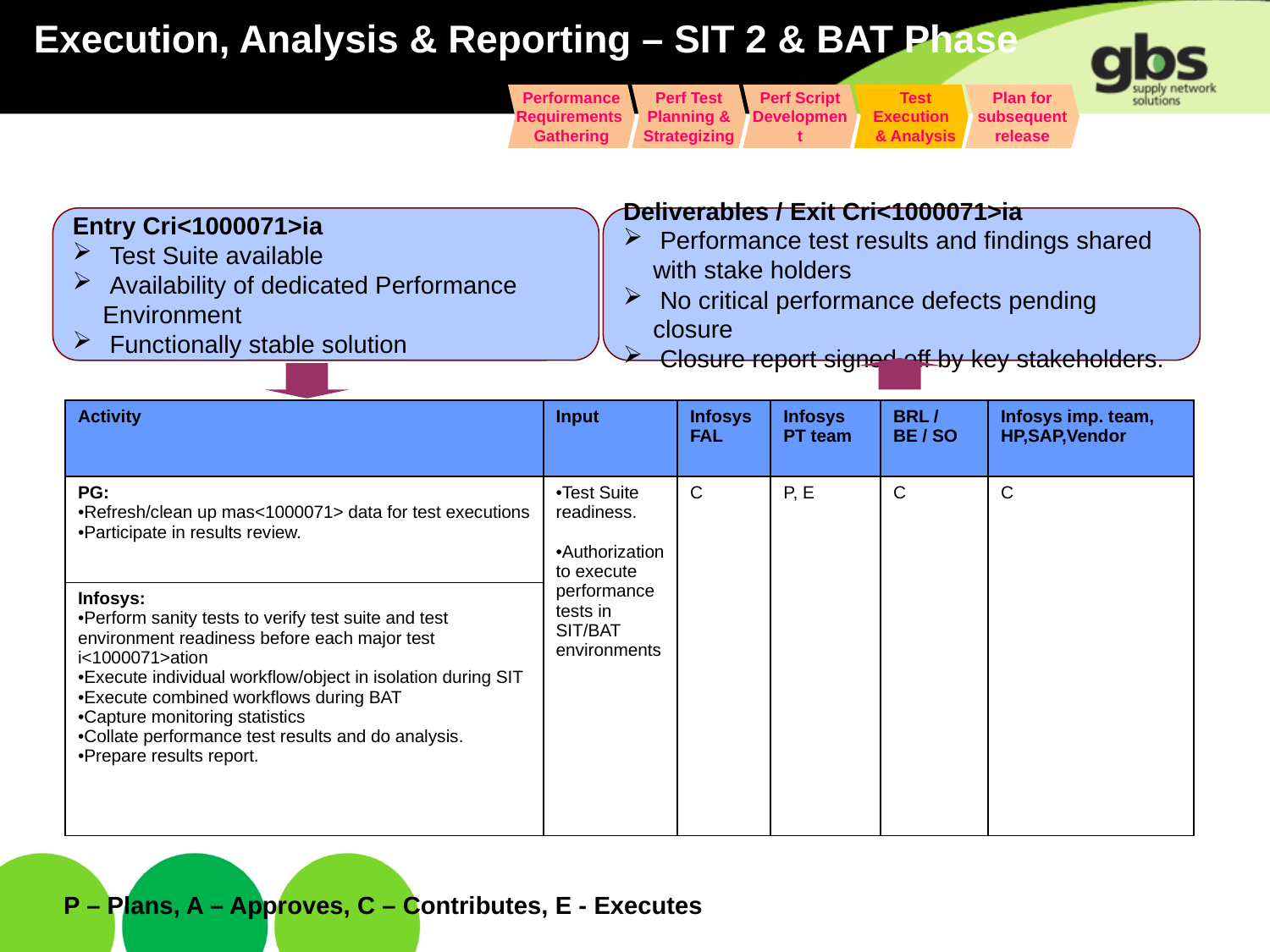

Execution, Analysis & Reporting – SIT 2 & BAT Phase
Performance Requirements  Gathering
Perf Test Planning & Strategizing
Perf Script Development
  Test Execution
  & Analysis
Plan for subsequent release
Entry Cri<1000071>ia
 Test Suite available
 Availability of dedicated Performance Environment
 Functionally stable solution
Deliverables / Exit Cri<1000071>ia
 Performance test results and findings shared with stake holders
 No critical performance defects pending closure
 Closure report signed off by key stakeholders.

| Activity | Input | Infosys FAL | Infosys PT team | BRL / BE / SO | Infosys imp. team, HP,SAP,Vendor |
| --- | --- | --- | --- | --- | --- |
| PG: Refresh/clean up mas<1000071> data for test executions Participate in results review. | Test Suite readiness. Authorization to execute performance tests in SIT/BAT environments | C | P, E | C | C |
| Infosys: Perform sanity tests to verify test suite and test environment readiness before each major test i<1000071>ation Execute individual workflow/object in isolation during SIT Execute combined workflows during BAT Capture monitoring statistics Collate performance test results and do analysis. Prepare results report. |  |  |  |  |  |
P – Plans, A – Approves, C – Contributes, E - Executes